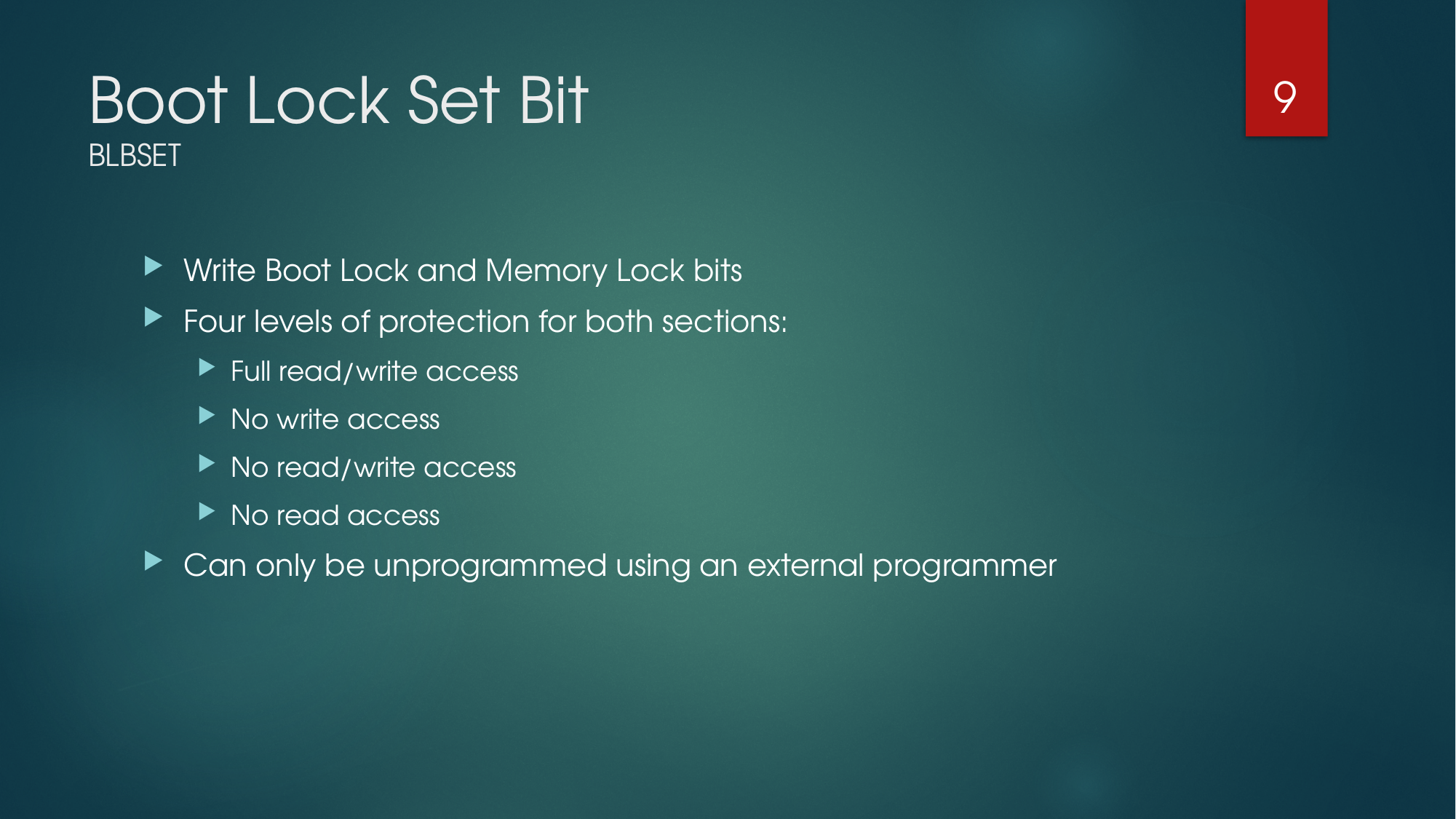

9
# Boot Lock Set Bit BLBSET
Write Boot Lock and Memory Lock bits
Four levels of protection for both sections:
Full read/write access
No write access
No read/write access
No read access
Can only be unprogrammed using an external programmer